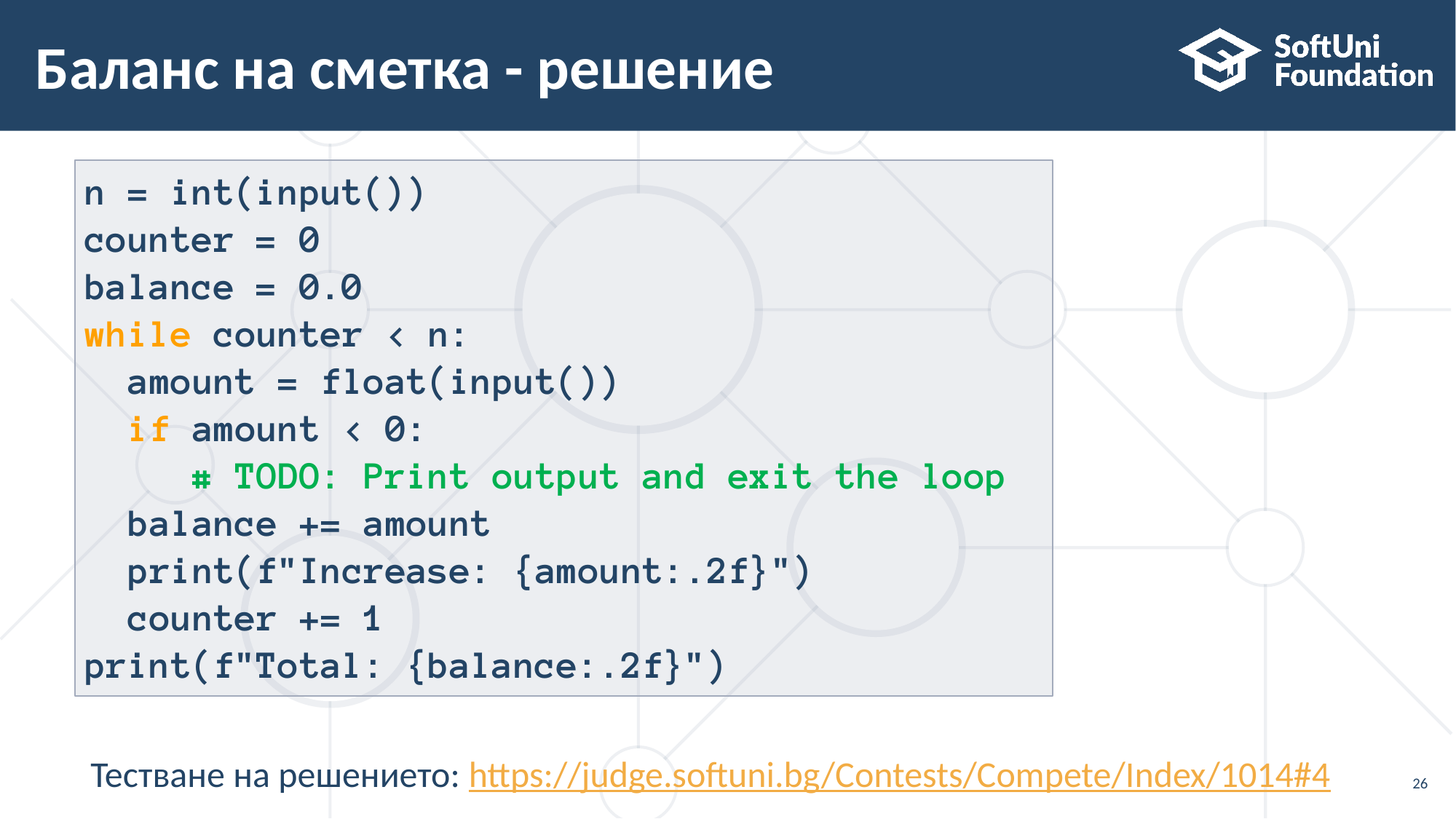

# Баланс на сметка - решение
n = int(input())
counter = 0
balance = 0.0
while counter < n:
  amount = float(input())
  if amount < 0: 
     # TODO: Print output and exit the loop
  balance += amount
  print(f"Increase: {amount:.2f}")
  counter += 1
print(f"Total: {balance:.2f}")
Тестване на решението: https://judge.softuni.bg/Contests/Compete/Index/1014#4

26